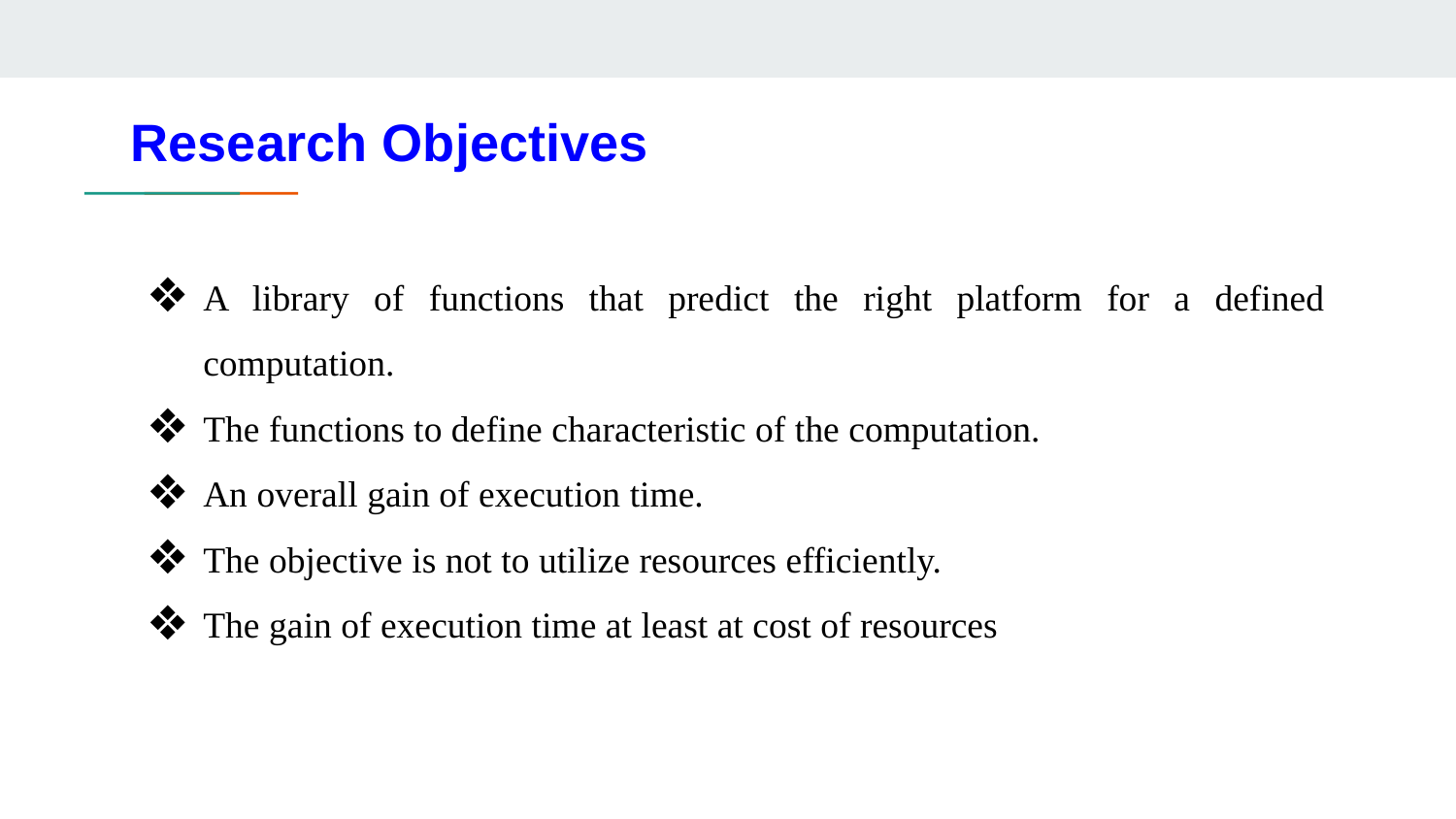

# Research Objectives
A library of functions that predict the right platform for a defined computation.
The functions to define characteristic of the computation.
An overall gain of execution time.
The objective is not to utilize resources efficiently.
The gain of execution time at least at cost of resources